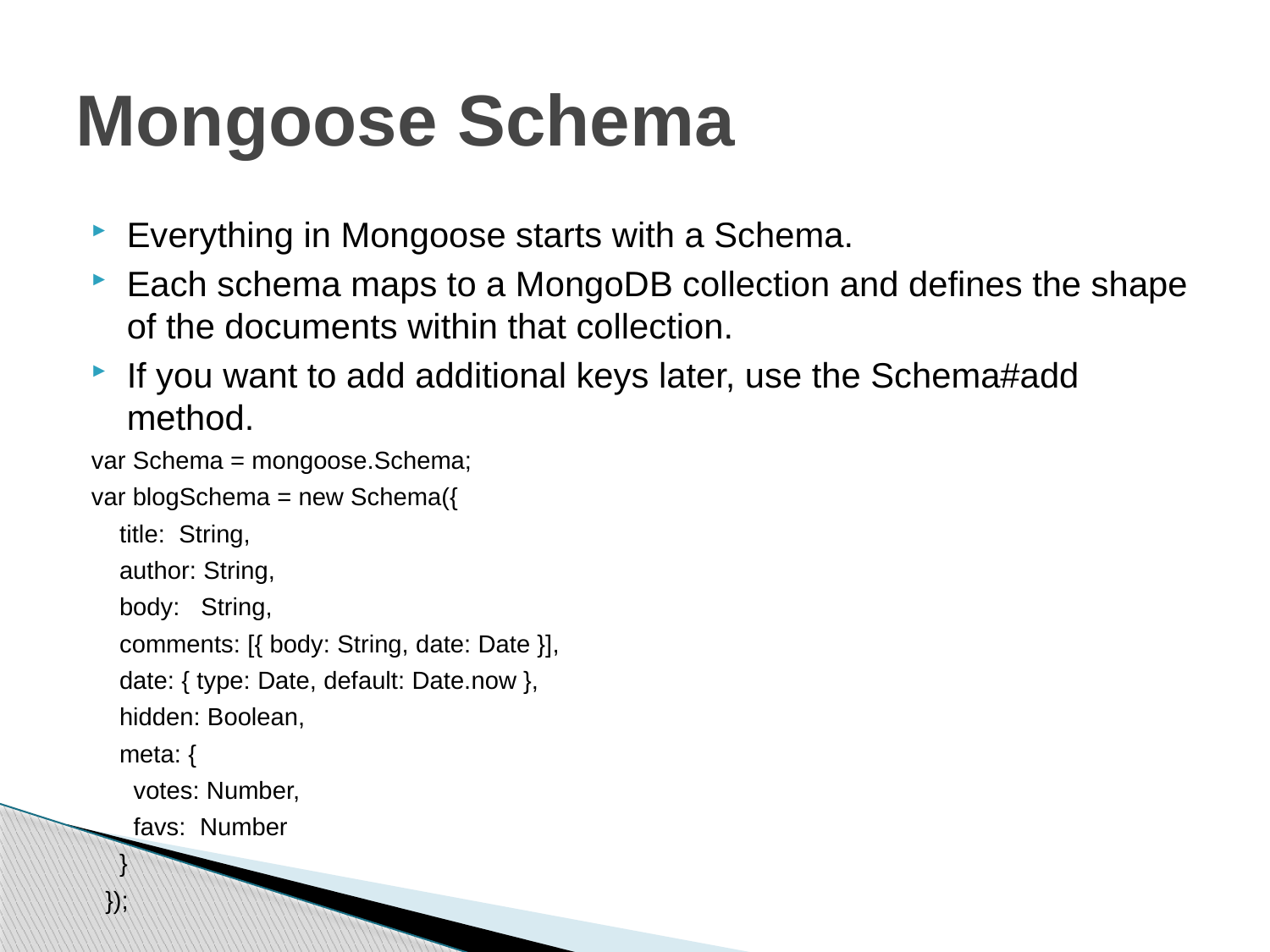

# Mongoose Schema
Everything in Mongoose starts with a Schema.
Each schema maps to a MongoDB collection and defines the shape of the documents within that collection.
If you want to add additional keys later, use the Schema#add method.
var Schema = mongoose.Schema;
var blogSchema = new Schema({
    title:  String,
    author: String,
    body:   String,
    comments: [{ body: String, date: Date }],
    date: { type: Date, default: Date.now },
    hidden: Boolean,
    meta: {
      votes: Number,
      favs:  Number
    }
  });